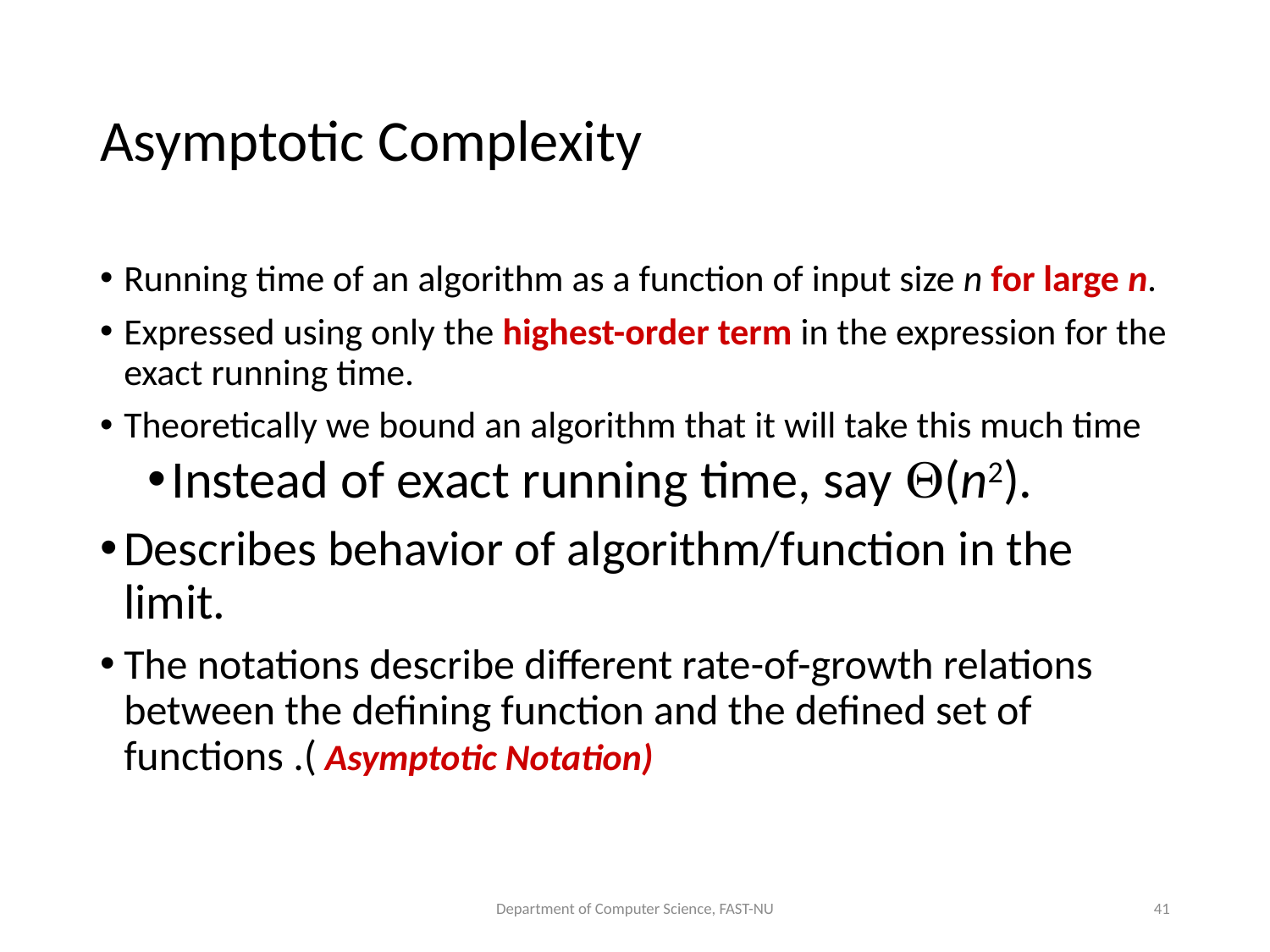

# Asymptotic Complexity
Running time of an algorithm as a function of input size n for large n.
Expressed using only the highest-order term in the expression for the exact running time.
Theoretically we bound an algorithm that it will take this much time
Instead of exact running time, say Θ(n2).
Describes behavior of algorithm/function in the limit.
The notations describe different rate-of-growth relations between the defining function and the defined set of functions .( Asymptotic Notation)

Department of Computer Science, FAST-NU
41